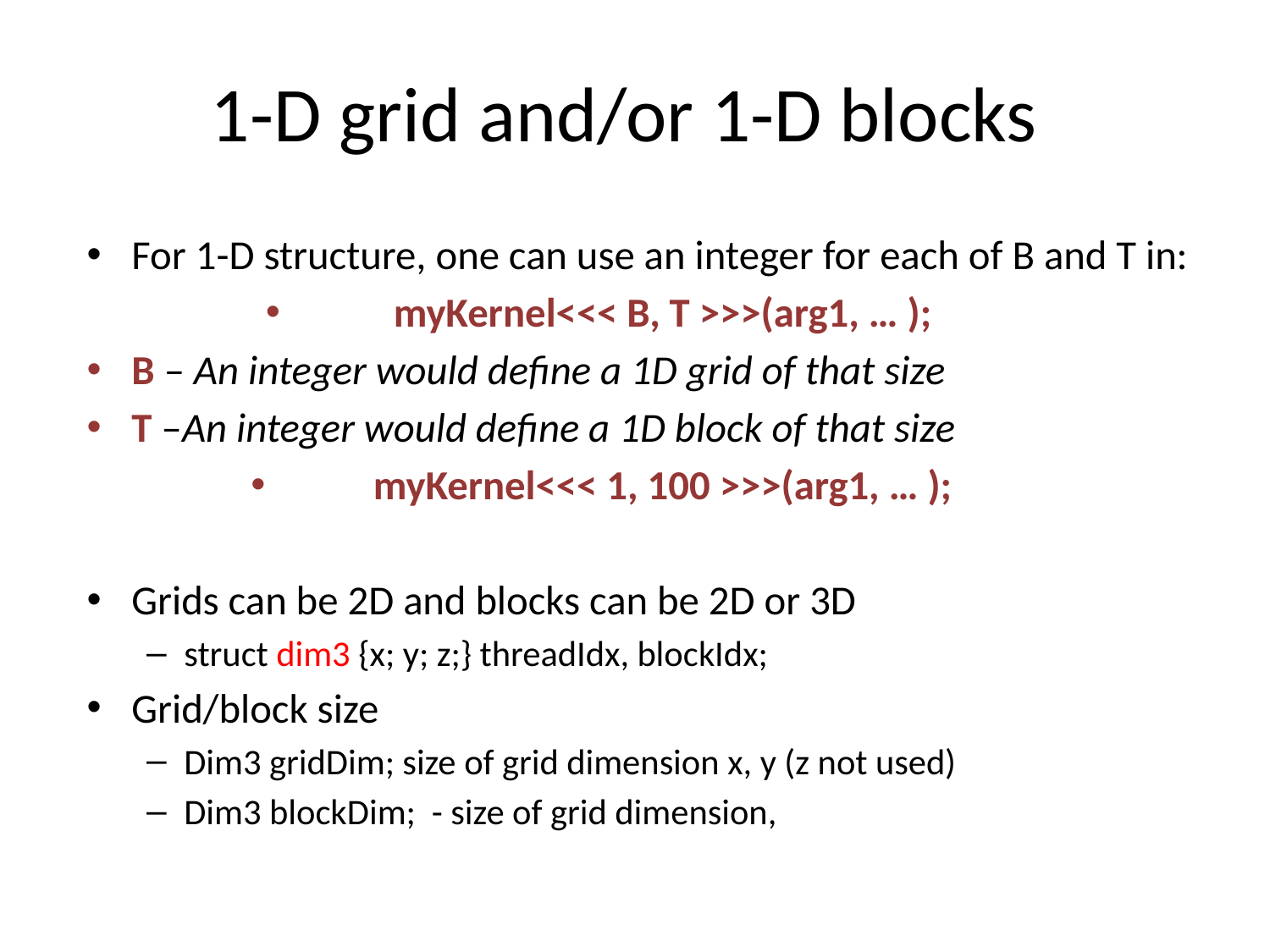

# 1-D grid and/or 1-D blocks
For 1-D structure, one can use an integer for each of B and T in:
myKernel<<< B, T >>>(arg1, … );
B – An integer would define a 1D grid of that size
T –An integer would define a 1D block of that size
myKernel<<< 1, 100 >>>(arg1, … );

Grids can be 2D and blocks can be 2D or 3D
struct dim3 {x; y; z;} threadIdx, blockIdx;
Grid/block size
Dim3 gridDim; size of grid dimension x, y (z not used)
Dim3 blockDim;  - size of grid dimension,